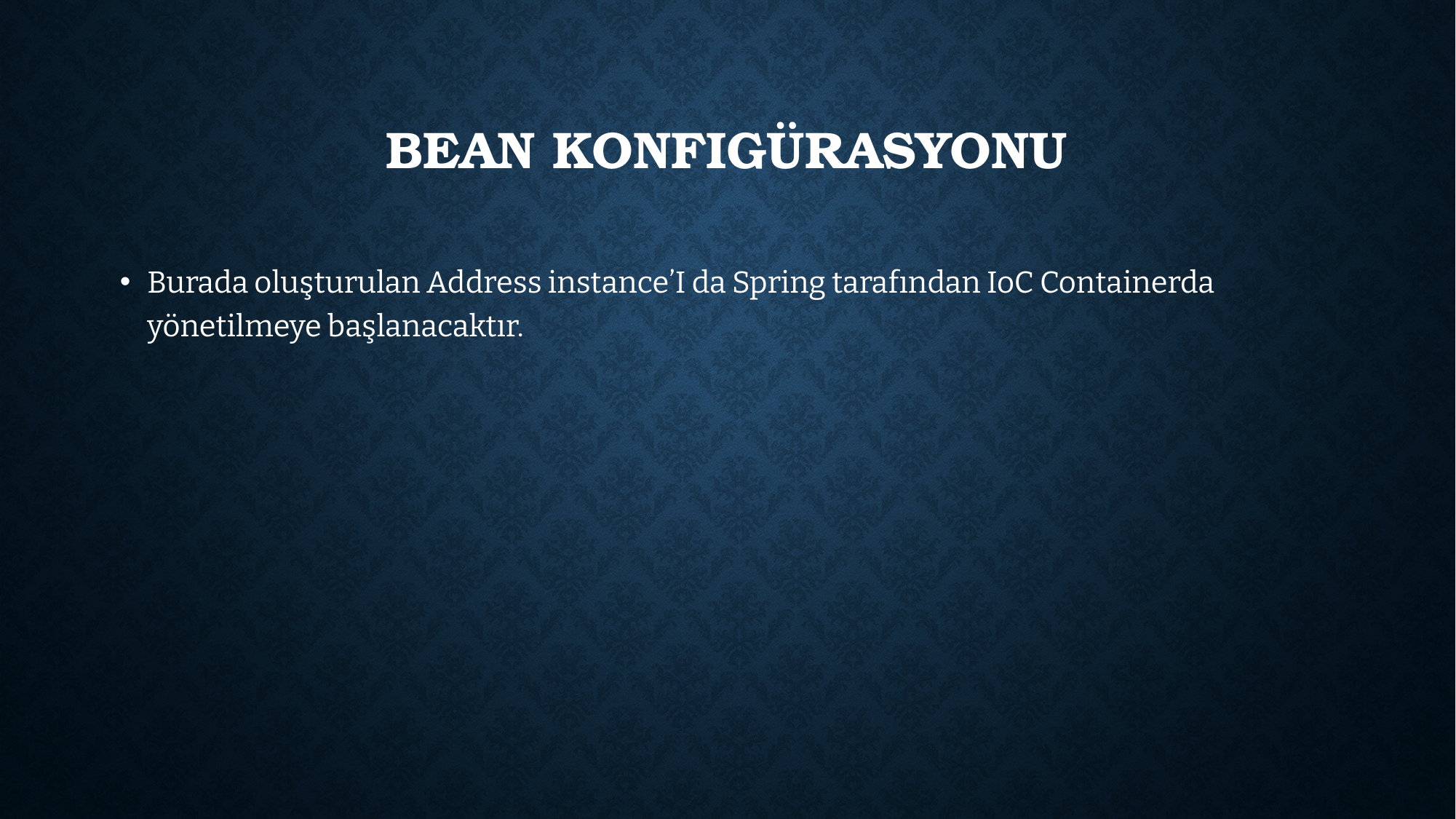

# Bean Konfigürasyonu
Burada oluşturulan Address instance’I da Spring tarafından IoC Containerda yönetilmeye başlanacaktır.